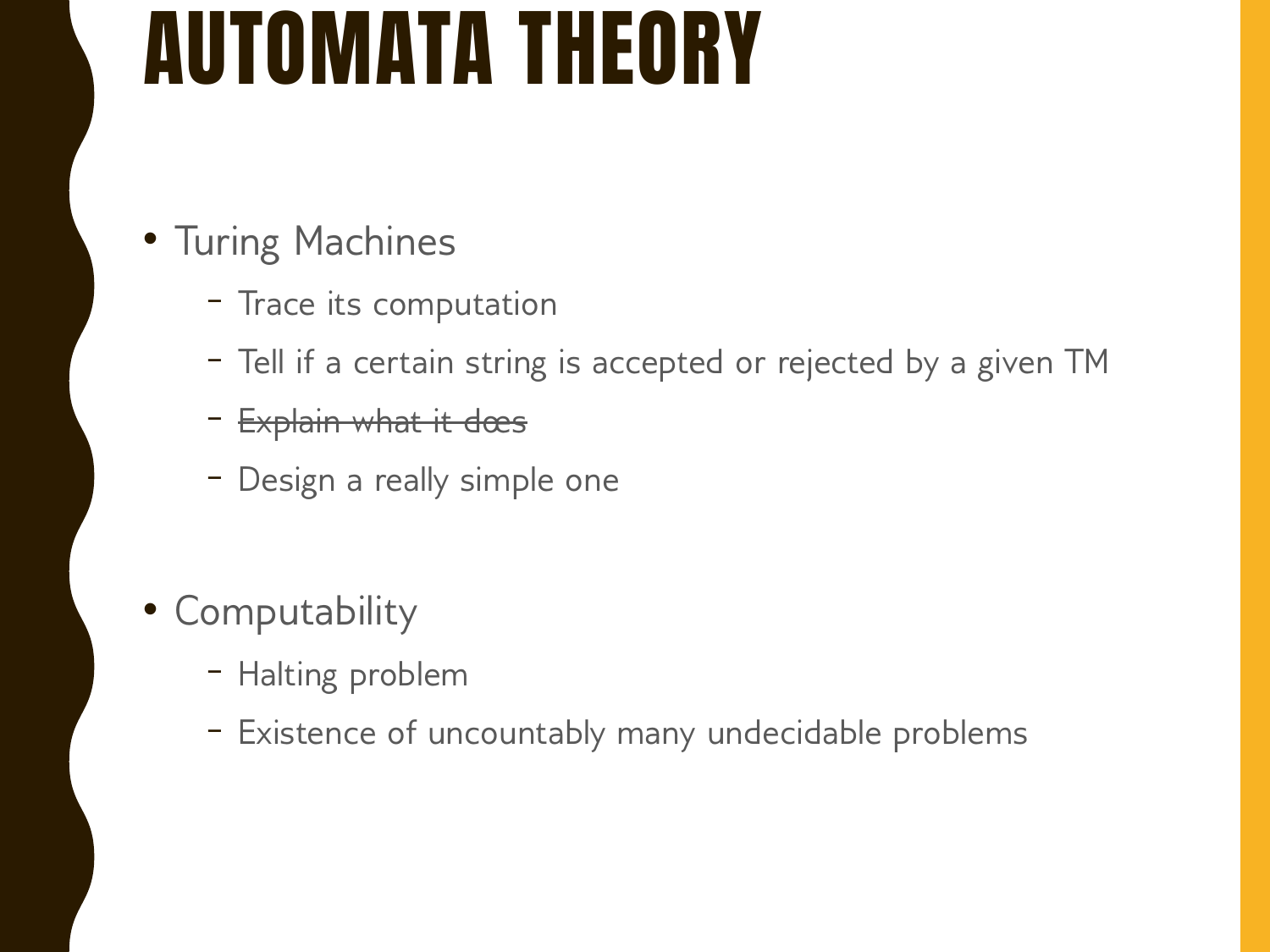

# Automata Theory
Turing Machines
Trace its computation
Tell if a certain string is accepted or rejected by a given TM
Explain what it does
Design a really simple one

Computability
Halting problem
Existence of uncountably many undecidable problems